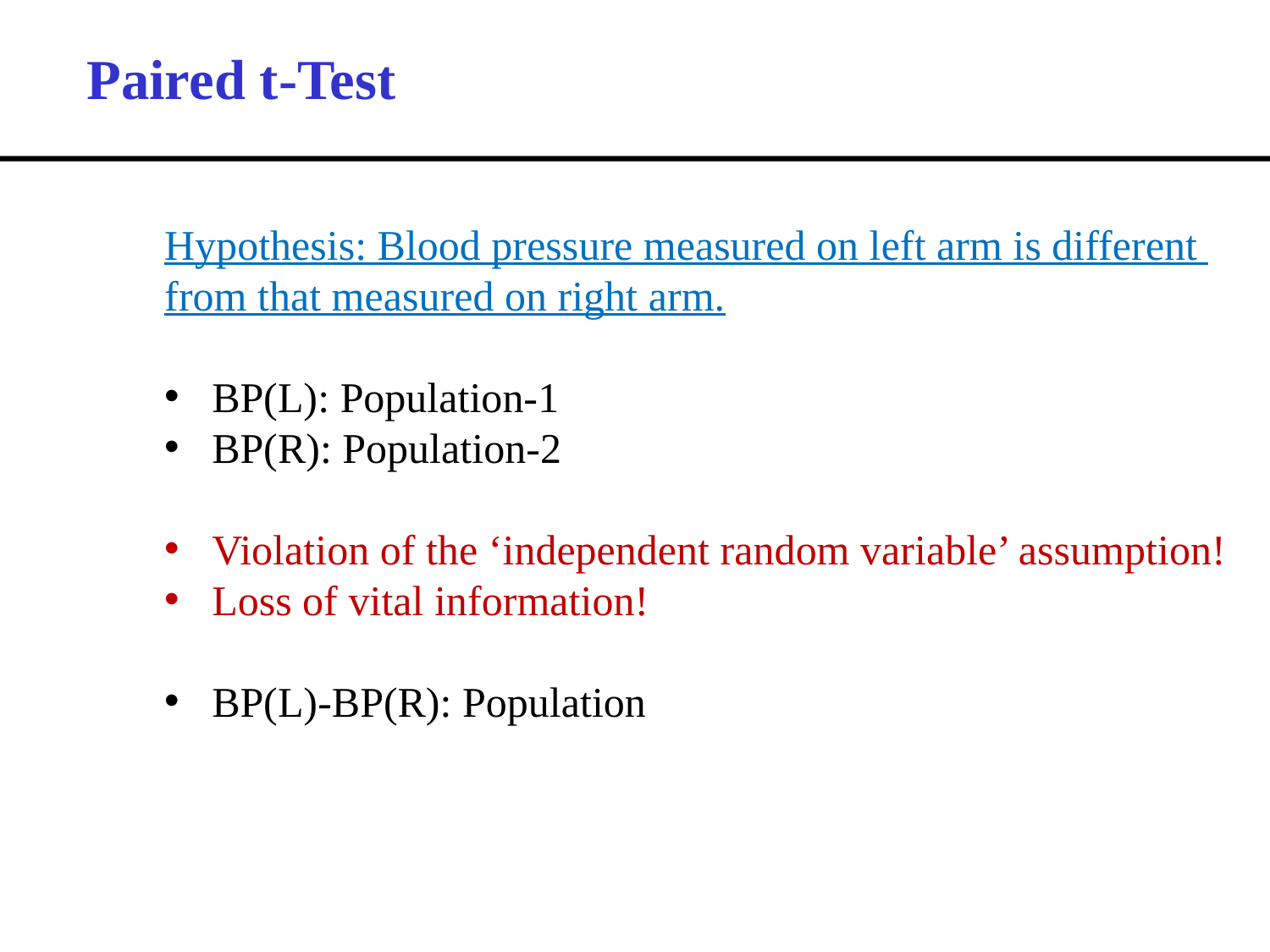

Paired t-Test

Hypothesis: Blood pressure measured on left arm is different
from that measured on right arm.

BP(L): Population-1
BP(R): Population-2

Violation of the ‘independent random variable’ assumption!
Loss of vital information!

BP(L)-BP(R): Population